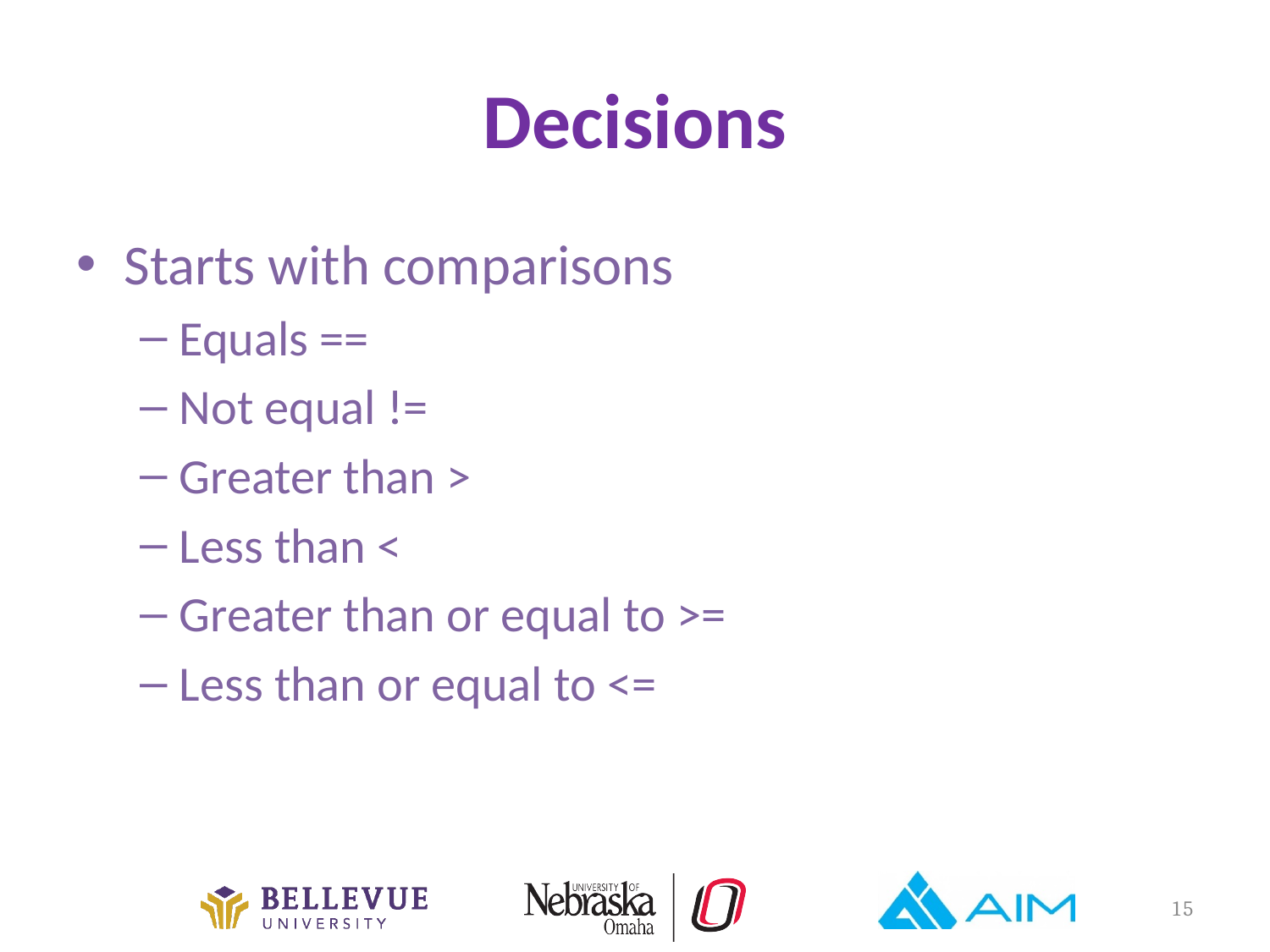

# Decisions
Starts with comparisons
Equals ==
Not equal !=
Greater than >
Less than <
Greater than or equal to >=
Less than or equal to <=
15